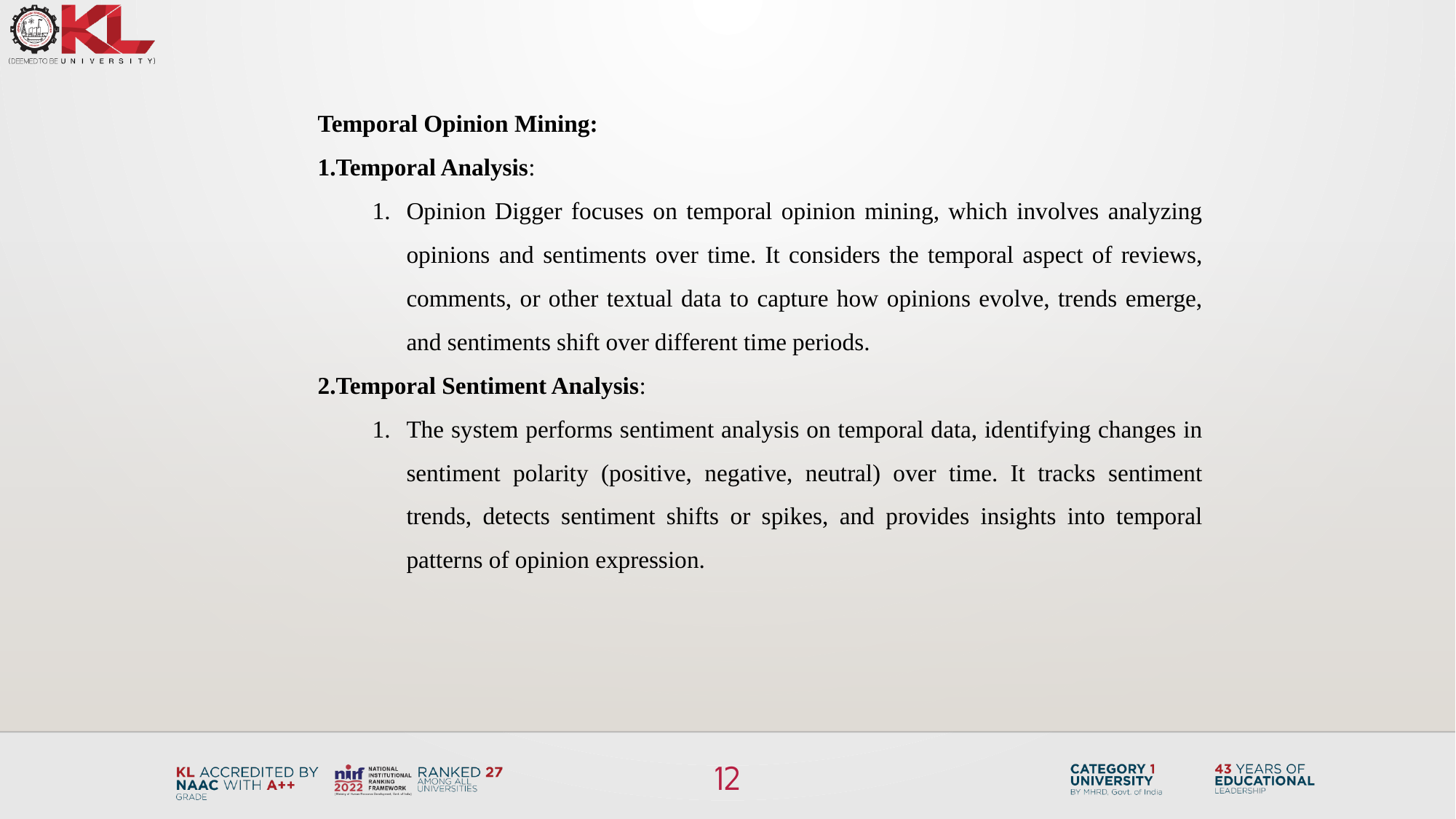

Temporal Opinion Mining:
Temporal Analysis:
Opinion Digger focuses on temporal opinion mining, which involves analyzing opinions and sentiments over time. It considers the temporal aspect of reviews, comments, or other textual data to capture how opinions evolve, trends emerge, and sentiments shift over different time periods.
Temporal Sentiment Analysis:
The system performs sentiment analysis on temporal data, identifying changes in sentiment polarity (positive, negative, neutral) over time. It tracks sentiment trends, detects sentiment shifts or spikes, and provides insights into temporal patterns of opinion expression.
12